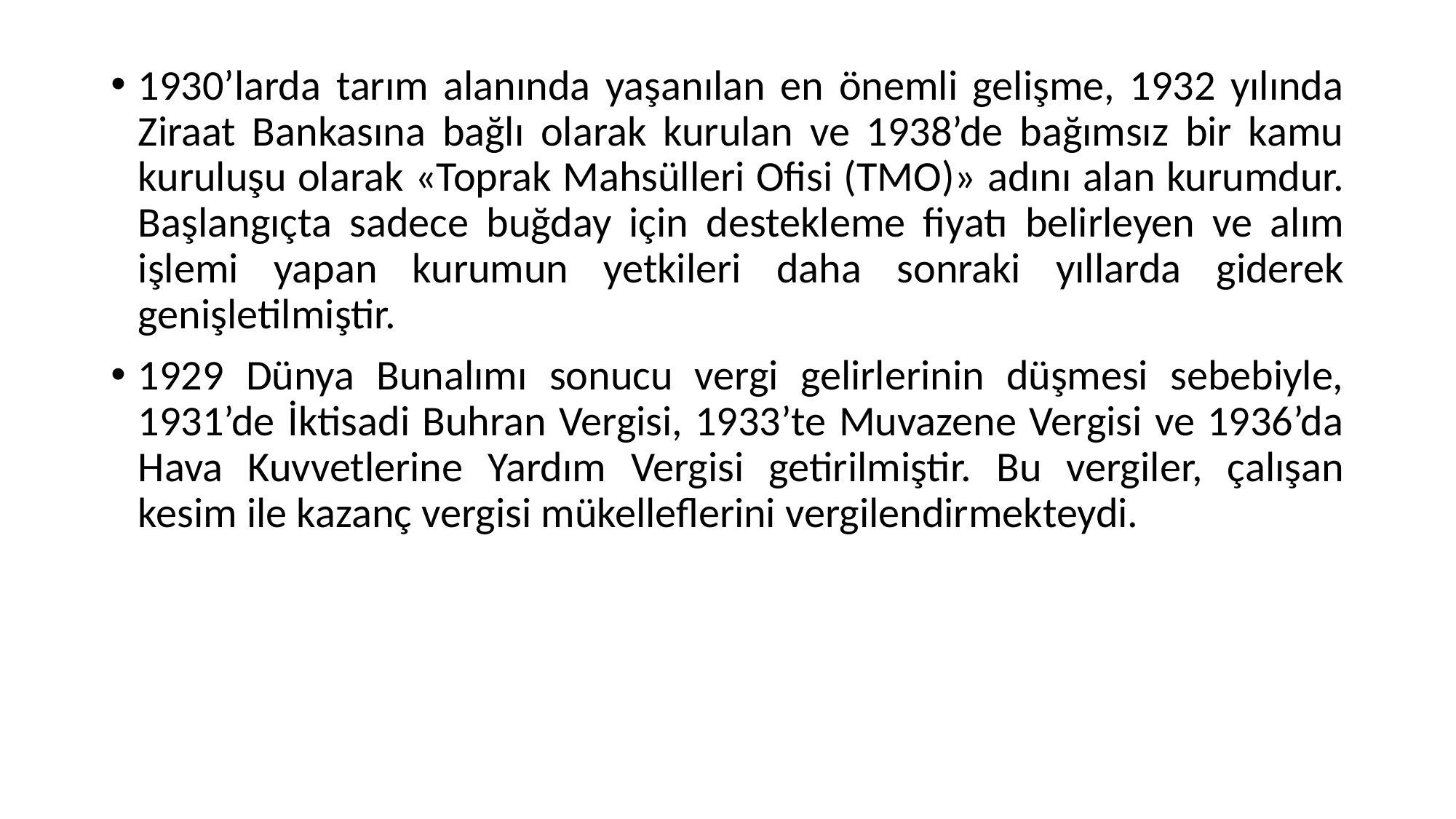

1930’larda tarım alanında yaşanılan en önemli gelişme, 1932 yılında Ziraat Bankasına bağlı olarak kurulan ve 1938’de bağımsız bir kamu kuruluşu olarak «Toprak Mahsülleri Ofisi (TMO)» adını alan kurumdur. Başlangıçta sadece buğday için destekleme fiyatı belirleyen ve alım işlemi yapan kurumun yetkileri daha sonraki yıllarda giderek genişletilmiştir.
1929 Dünya Bunalımı sonucu vergi gelirlerinin düşmesi sebebiyle, 1931’de İktisadi Buhran Vergisi, 1933’te Muvazene Vergisi ve 1936’da Hava Kuvvetlerine Yardım Vergisi getirilmiştir. Bu vergiler, çalışan kesim ile kazanç vergisi mükelleflerini vergilendirmekteydi.